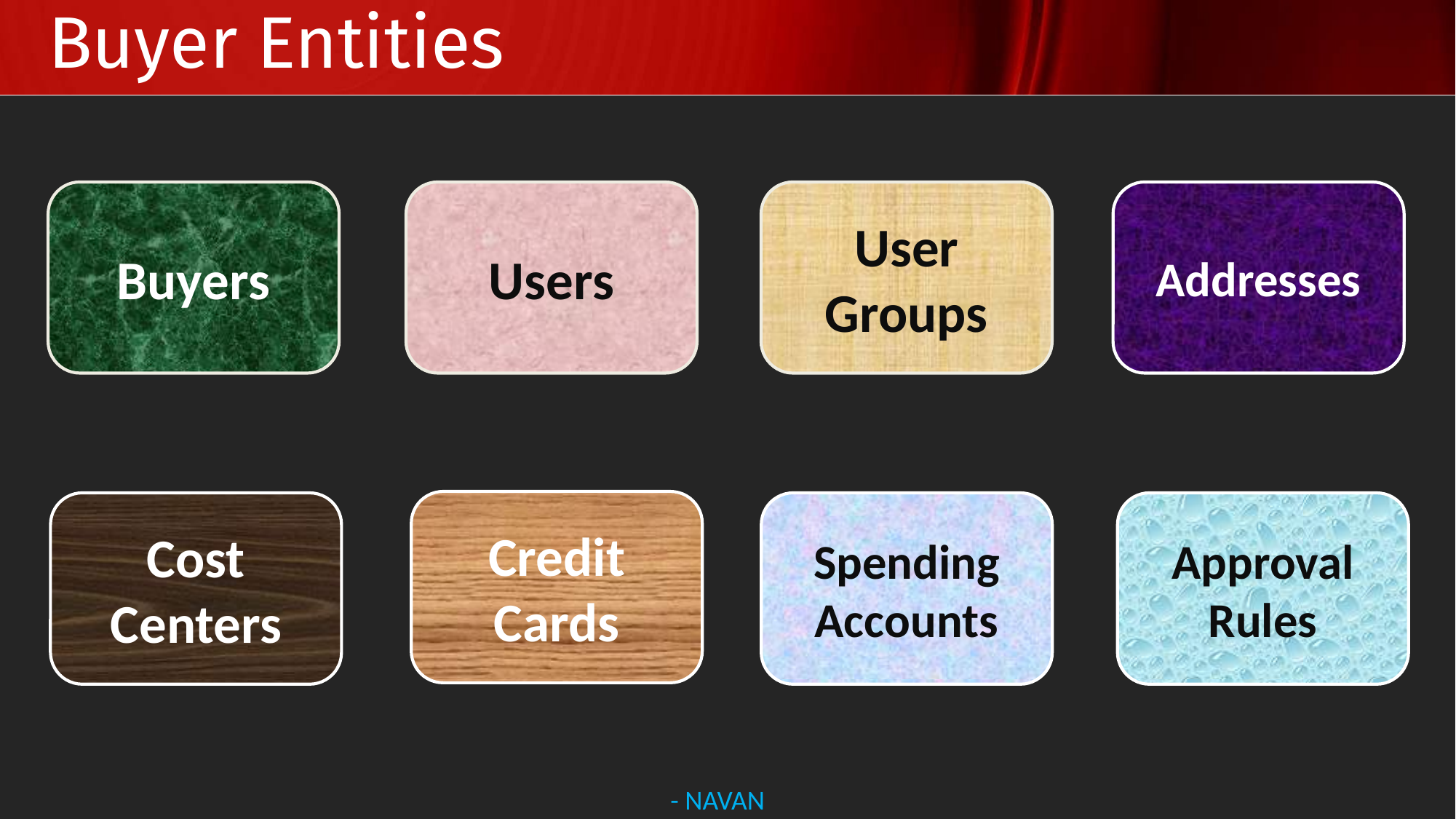

# Buyer Entities
Buyers
Users
User Groups
Addresses
Credit Cards
Cost Centers
Spending Accounts
Approval Rules
- NAVAN